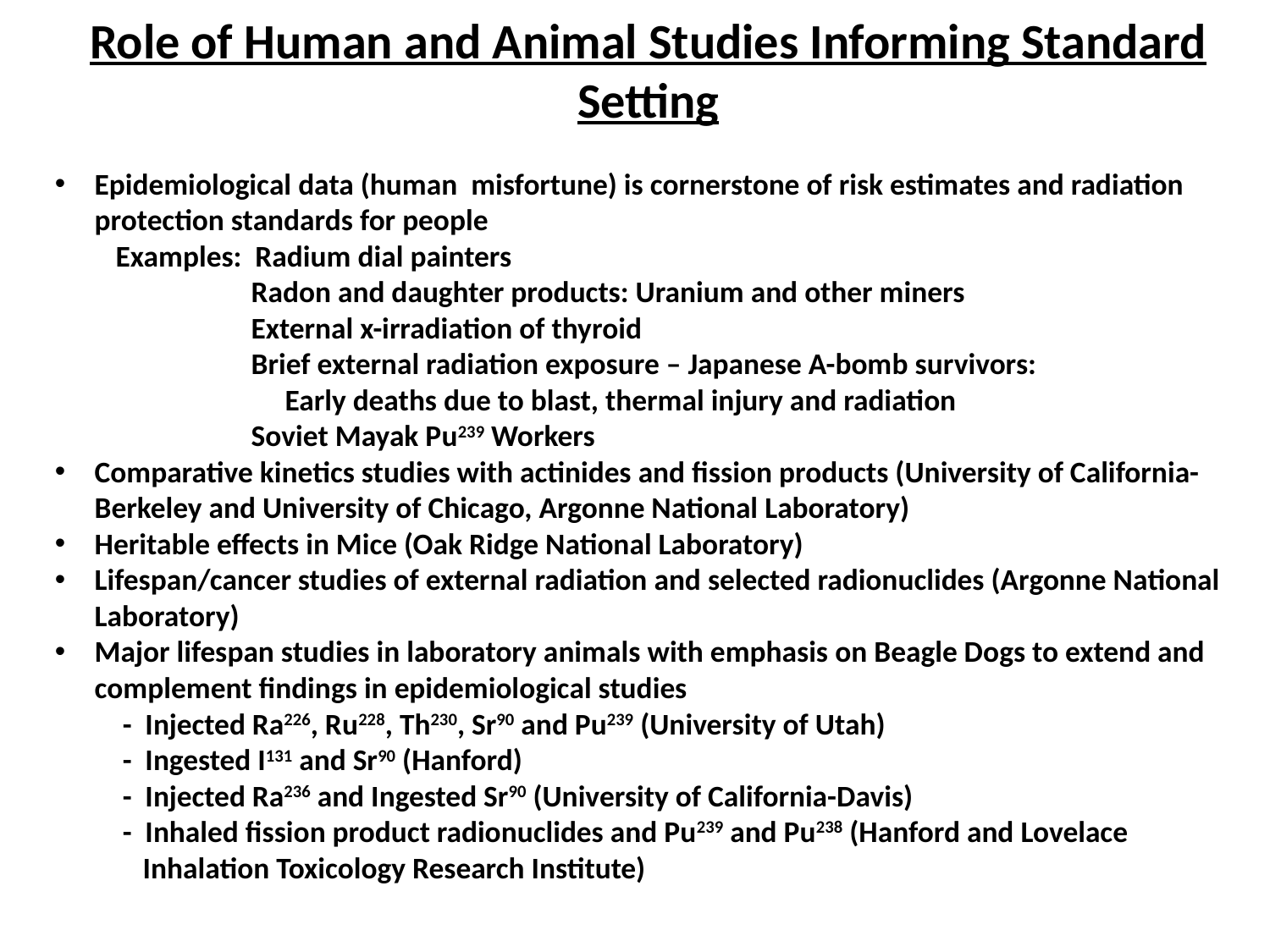

# Role of Human and Animal Studies Informing Standard Setting
Epidemiological data (human  misfortune) is cornerstone of risk estimates and radiation protection standards for people
         Examples:  Radium dial painters
                             Radon and daughter products: Uranium and other miners
                             External x-irradiation of thyroid
                             Brief external radiation exposure – Japanese A-bomb survivors:
                                  Early deaths due to blast, thermal injury and radiation
                             Soviet Mayak Pu239 Workers
Comparative kinetics studies with actinides and fission products (University of California-Berkeley and University of Chicago, Argonne National Laboratory)
Heritable effects in Mice (Oak Ridge National Laboratory)
Lifespan/cancer studies of external radiation and selected radionuclides (Argonne National Laboratory)
Major lifespan studies in laboratory animals with emphasis on Beagle Dogs to extend and complement findings in epidemiological studies
          -  Injected Ra226, Ru228, Th230, Sr90 and Pu239 (University of Utah)
          -  Ingested I131 and Sr90 (Hanford)
          -  Injected Ra236 and Ingested Sr90 (University of California-Davis)
          -  Inhaled fission product radionuclides and Pu239 and Pu238 (Hanford and Lovelace
             Inhalation Toxicology Research Institute)